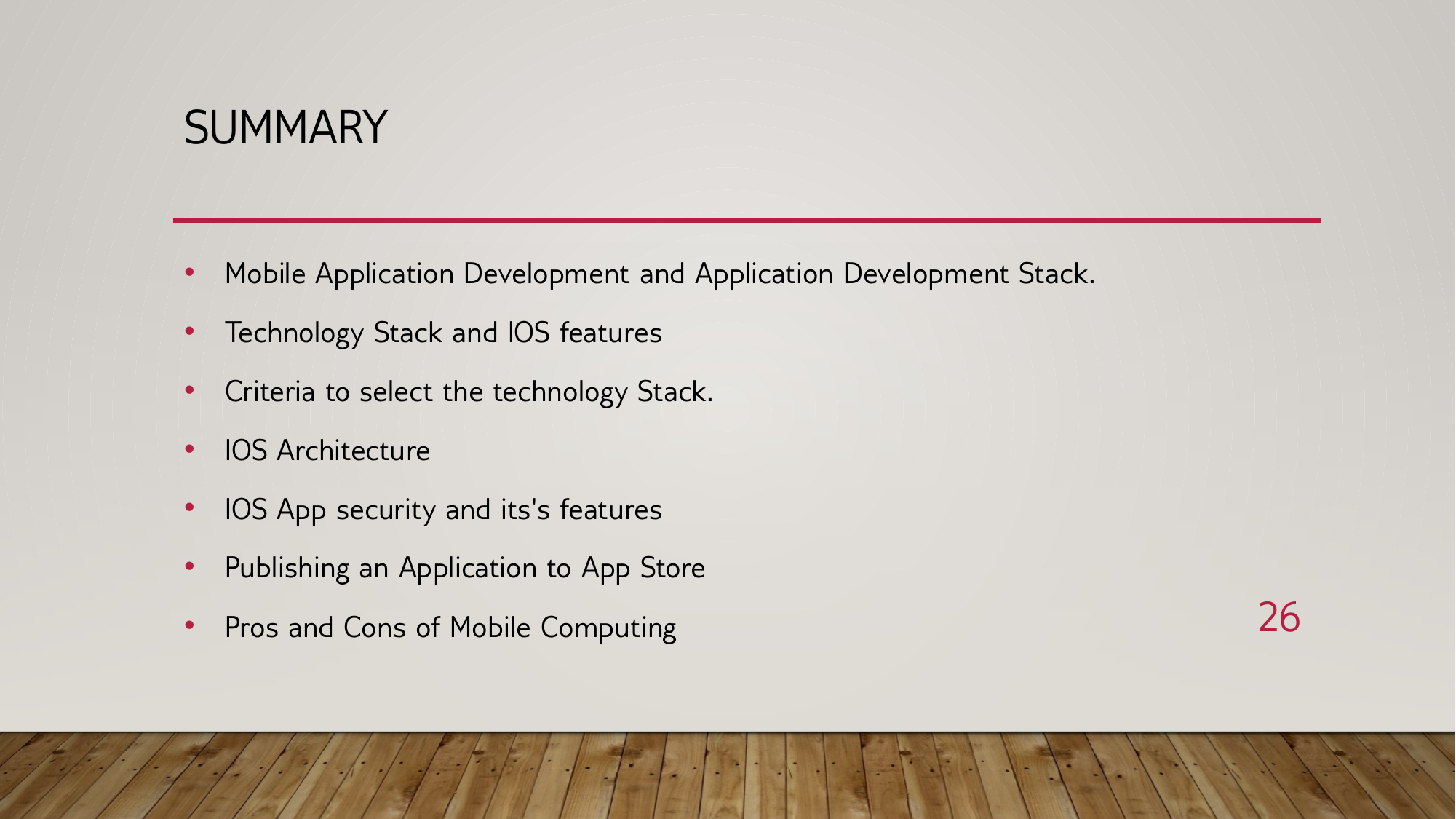

# SUMMARY
Mobile Application Development and Application Development Stack.
Technology Stack and IOS features
Criteria to select the technology Stack.
IOS Architecture
IOS App security and its's features
Publishing an Application to App Store
Pros and Cons of Mobile Computing

26